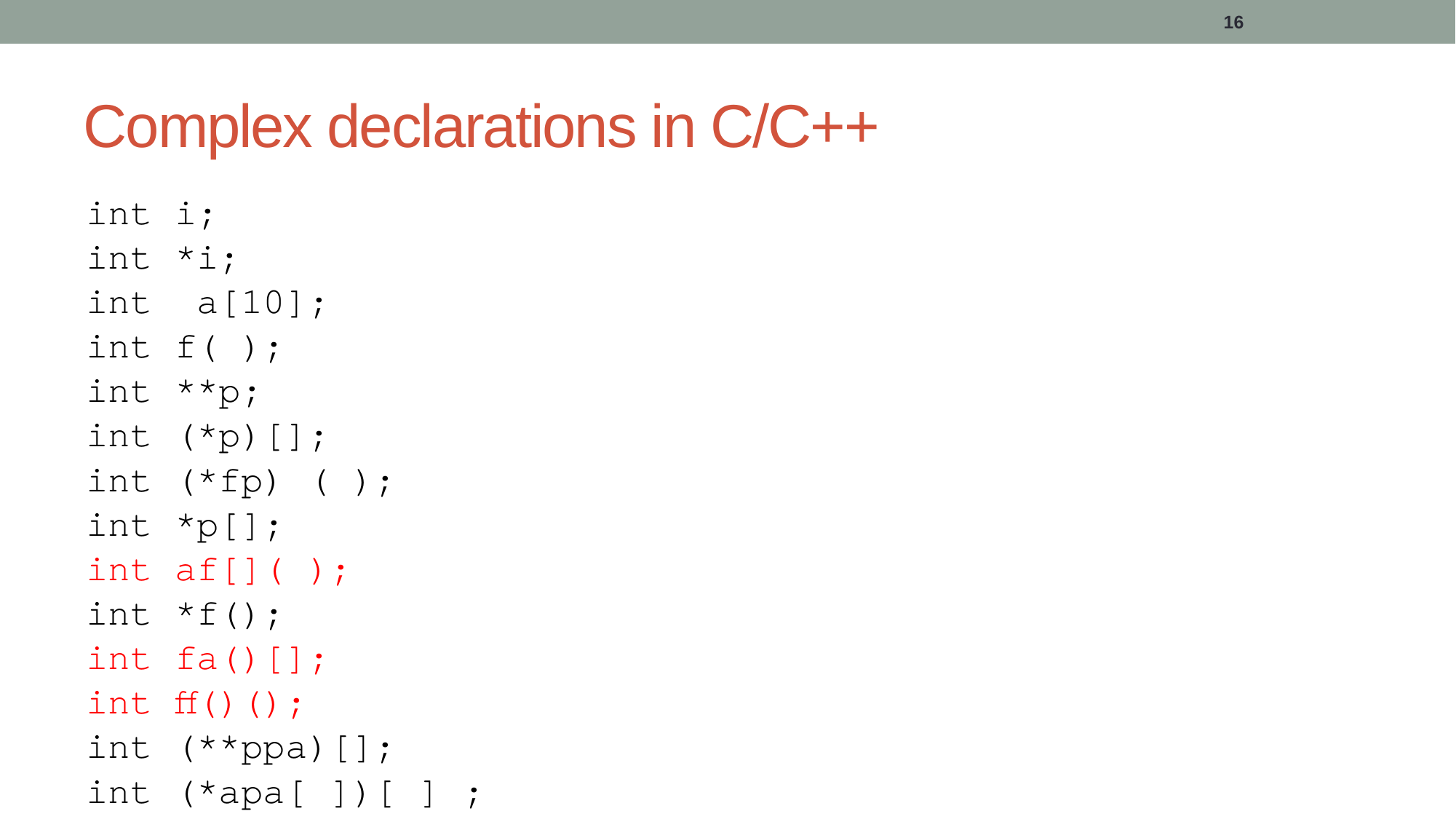

16
# Complex declarations in C/C++
int i;
int *i;
int  a[10];
int f( );
int **p;
int (*p)[];
int (*fp) ( );
int *p[];
int af[]( );
int *f();
int fa()[];
int ff()();
int (**ppa)[];
int (*apa[ ])[ ] ;